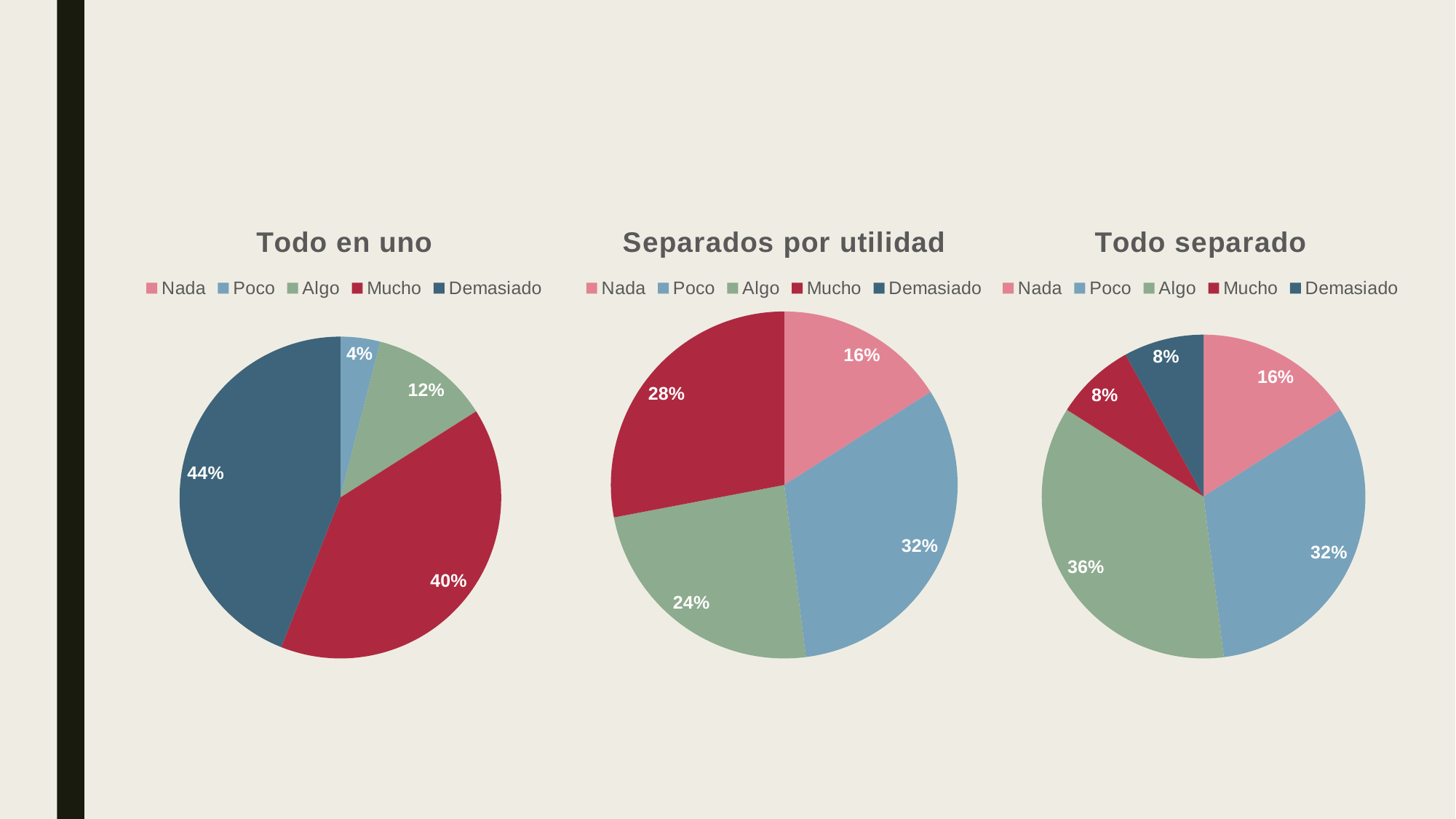

### Chart: Todo en uno

| Category | Frecuencia |
|---|---|
| Nada | 0.0 |
| Poco | 1.0 |
| Algo | 3.0 |
| Mucho | 10.0 |
| Demasiado | 11.0 |

### Chart: Separados por utilidad

| Category | Frecuencia |
|---|---|
| Nada | 4.0 |
| Poco | 8.0 |
| Algo | 6.0 |
| Mucho | 7.0 |
| Demasiado | 0.0 |

### Chart: Todo separado

| Category | Frecuencia |
|---|---|
| Nada | 4.0 |
| Poco | 8.0 |
| Algo | 9.0 |
| Mucho | 2.0 |
| Demasiado | 2.0 |